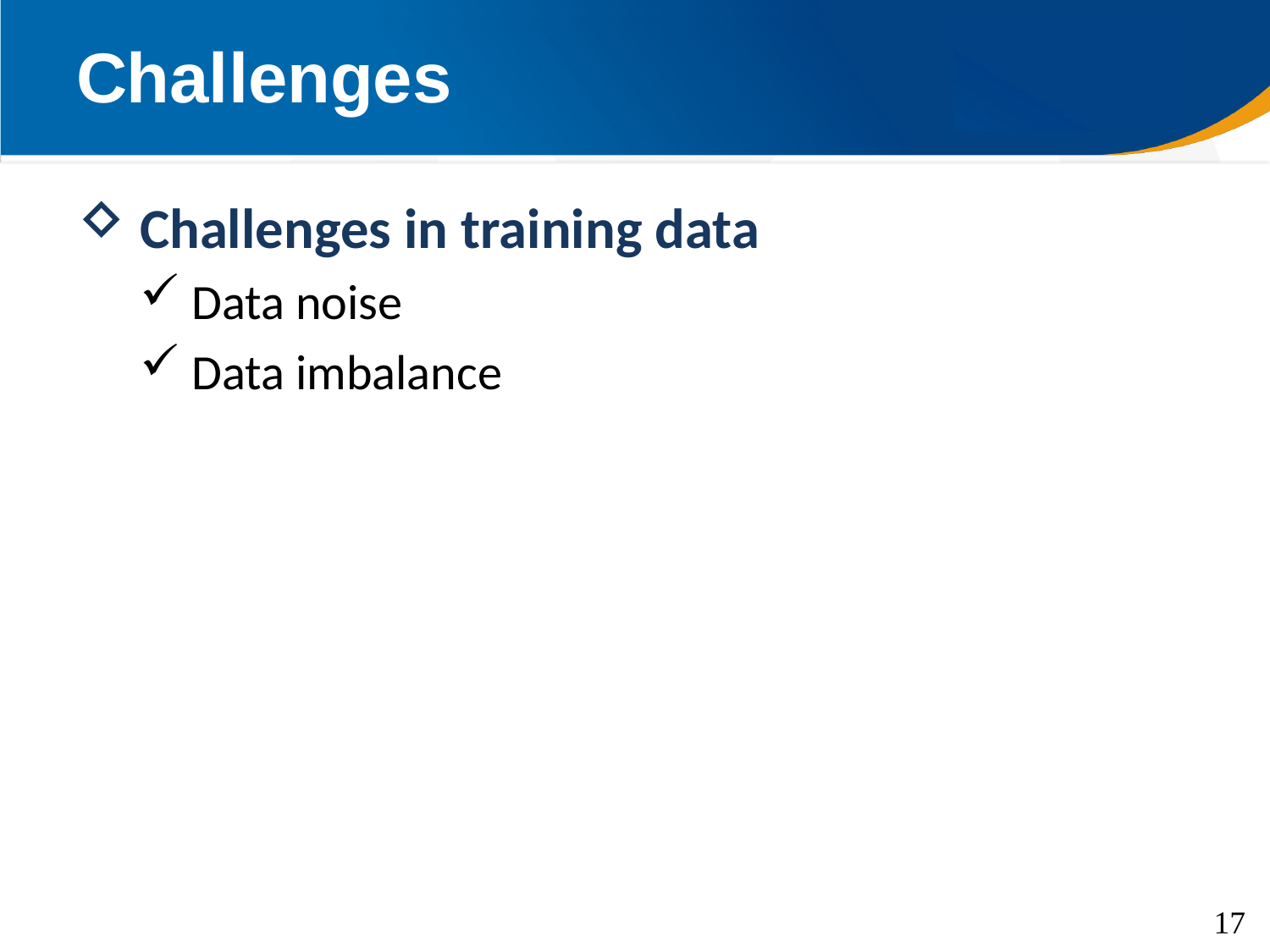

# Challenges
 Challenges in training data
 Data noise
 Data imbalance
17